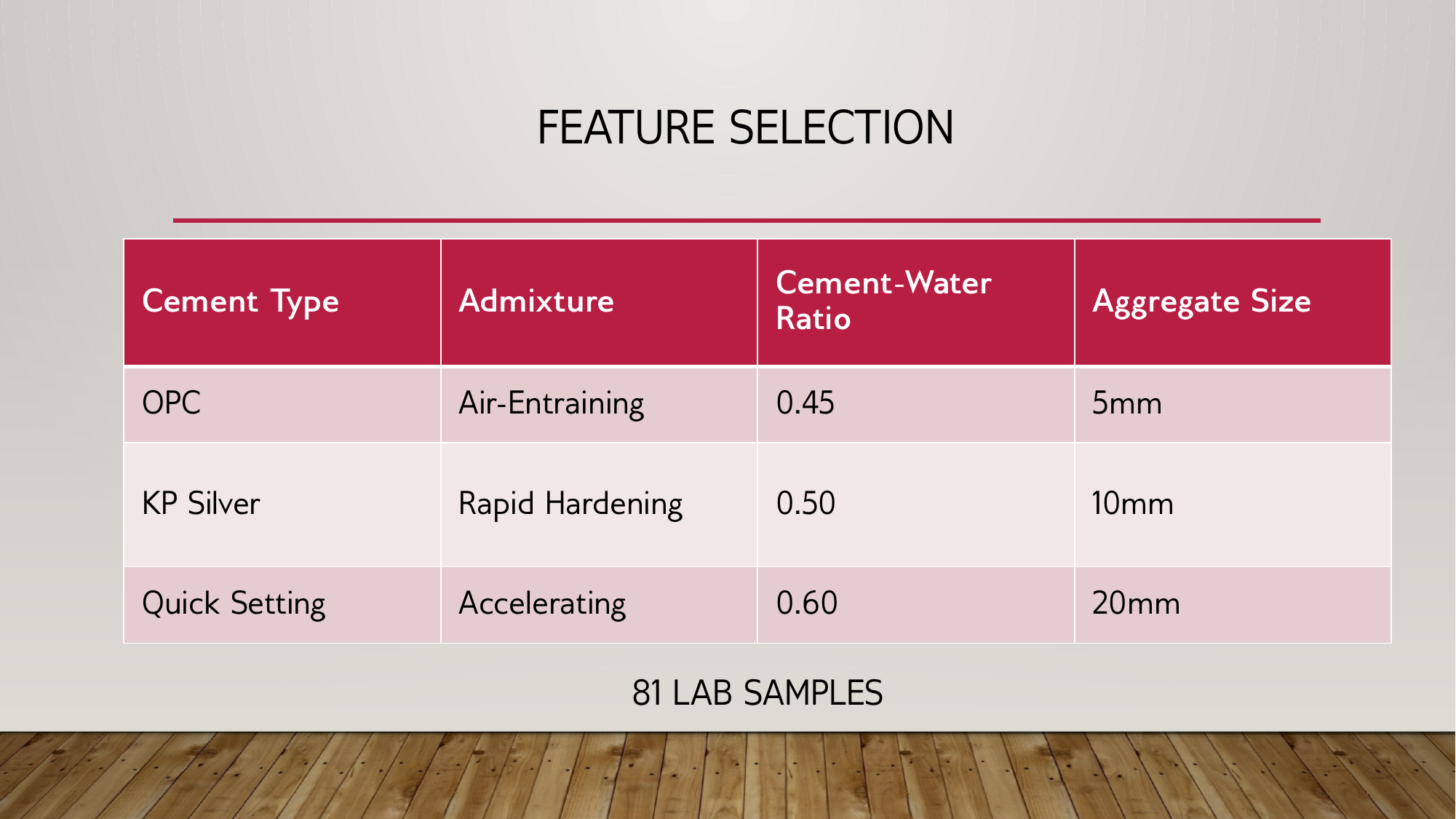

# FEATURE SELECTION
| Cement Type | Admixture | Cement-Water Ratio | Aggregate Size |
| --- | --- | --- | --- |
| OPC | Air-Entraining | 0.45 | 5mm |
| KP Silver | Rapid Hardening | 0.50 | 10mm |
| Quick Setting | Accelerating | 0.60 | 20mm |
81 LAB SAMPLES